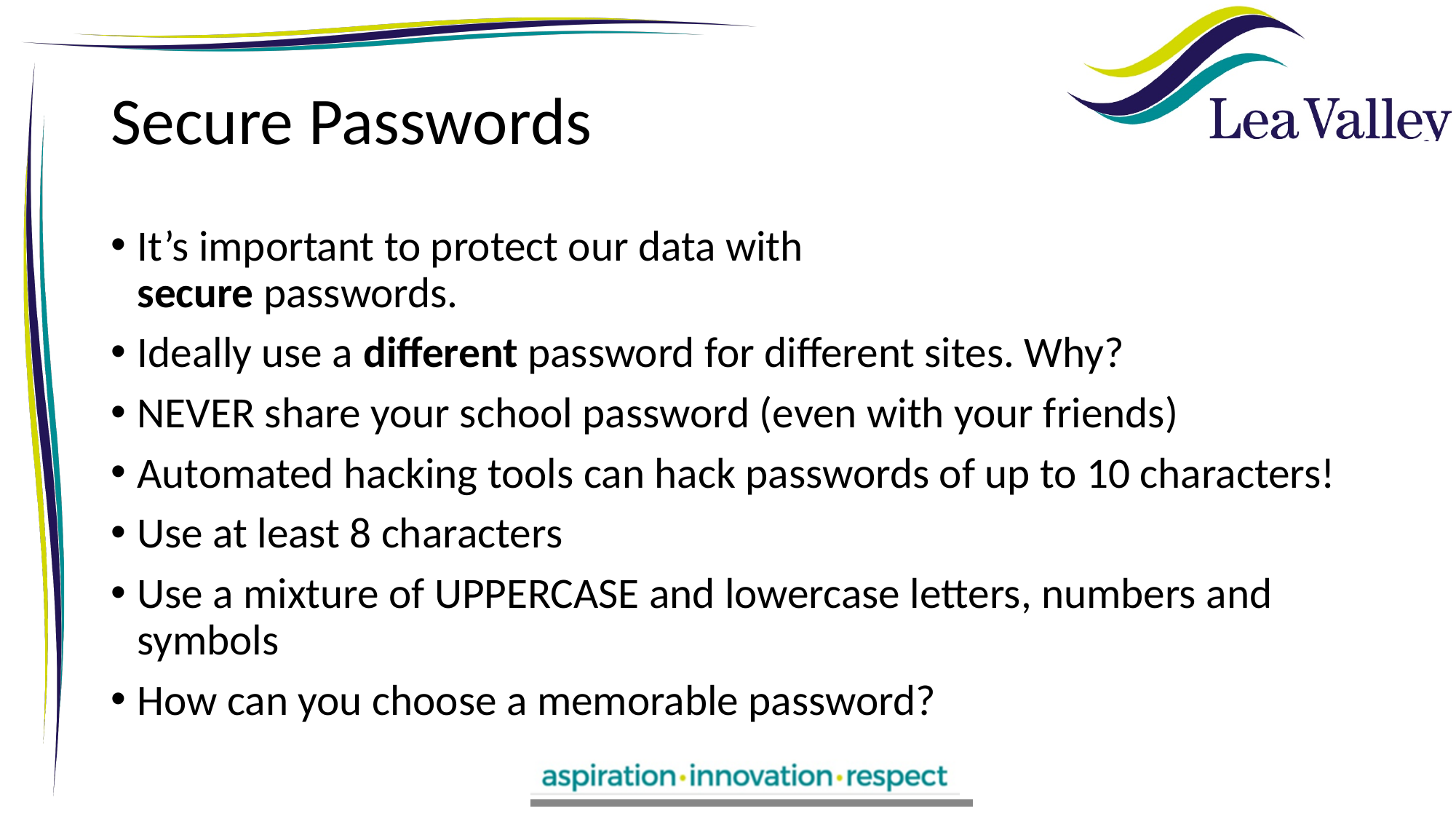

# Secure Passwords
It’s important to protect our data with
secure passwords.
Ideally use a different password for different sites. Why?
NEVER share your school password (even with your friends)
Automated hacking tools can hack passwords of up to 10 characters!
Use at least 8 characters
Use a mixture of UPPERCASE and lowercase letters, numbers and symbols
How can you choose a memorable password?